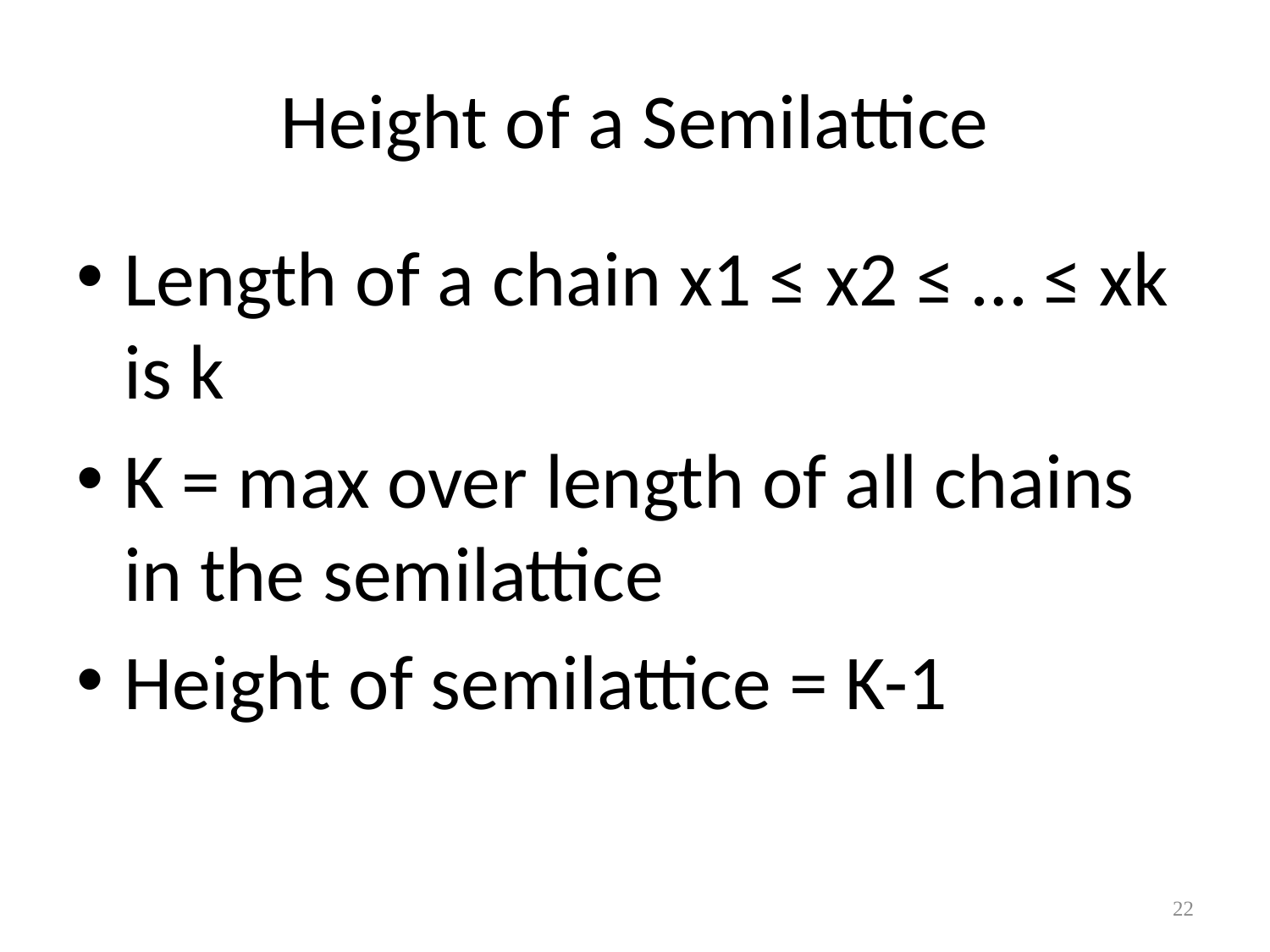

# Height of a Semilattice
Length of a chain x1 ≤ x2 ≤ … ≤ xk is k
K = max over length of all chains in the semilattice
Height of semilattice = K-1
22